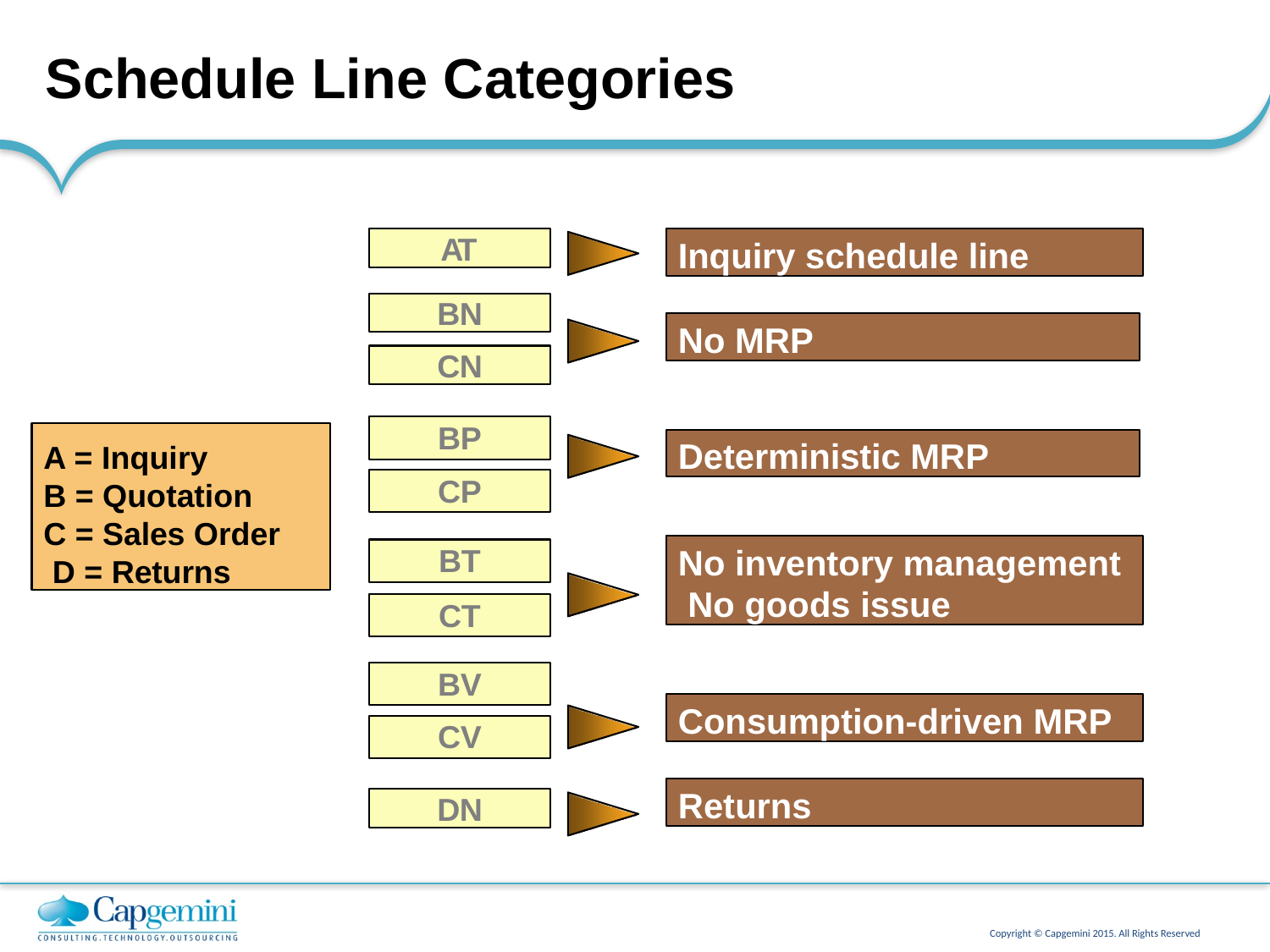

# Schedule Line Categories
Inquiry schedule line
AT

BN
No MRP

CN

BP
A = Inquiry
B = Quotation  C = Sales Order  D = Returns
Deterministic MRP

CP
No inventory management  No goods issue

BT

CT

BV
Consumption-driven MRP

CV
Returns
DN